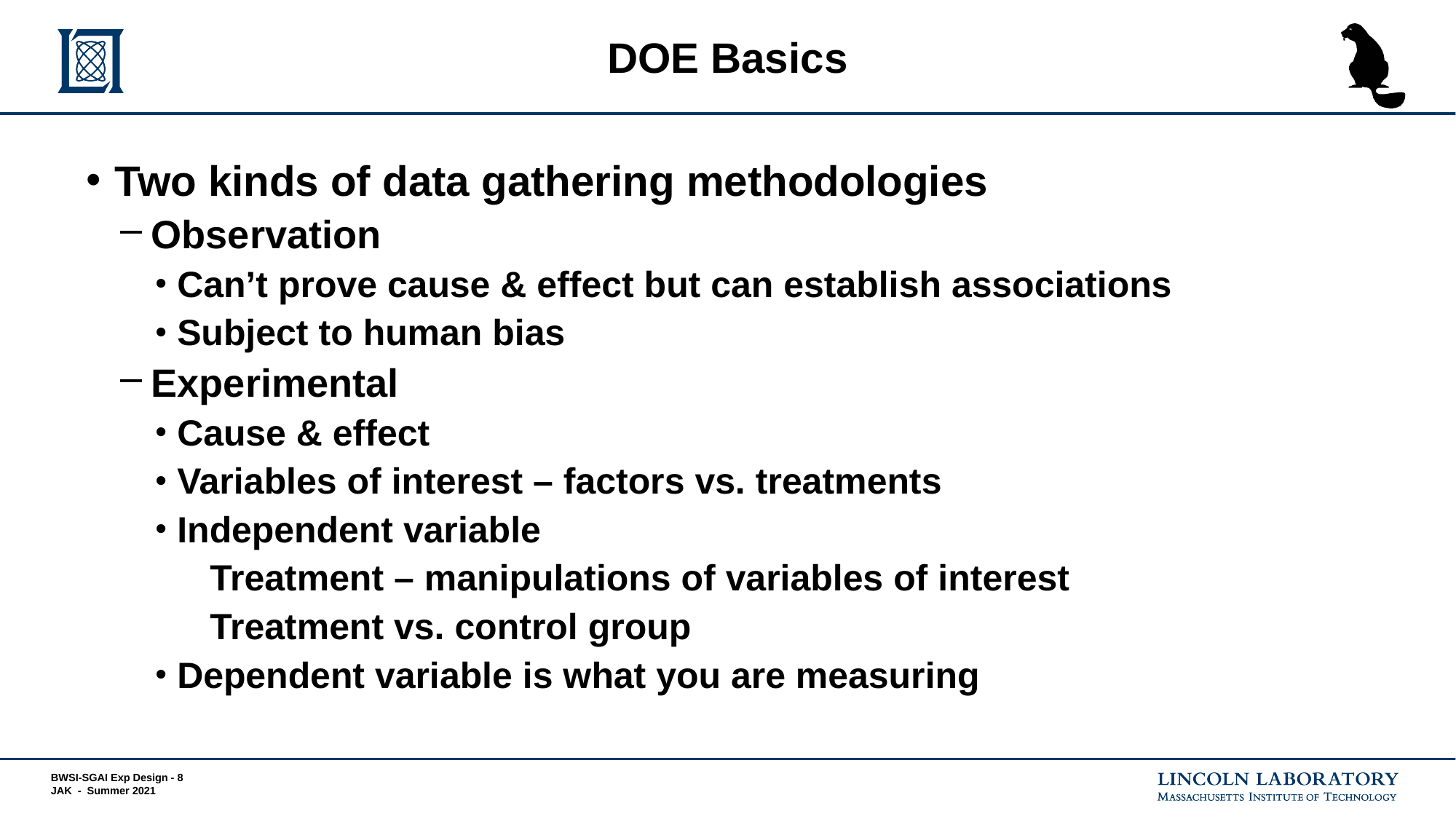

# DOE Basics
Two kinds of data gathering methodologies
Observation
Can’t prove cause & effect but can establish associations
Subject to human bias
Experimental
Cause & effect
Variables of interest – factors vs. treatments
Independent variable
Treatment – manipulations of variables of interest
Treatment vs. control group
Dependent variable is what you are measuring